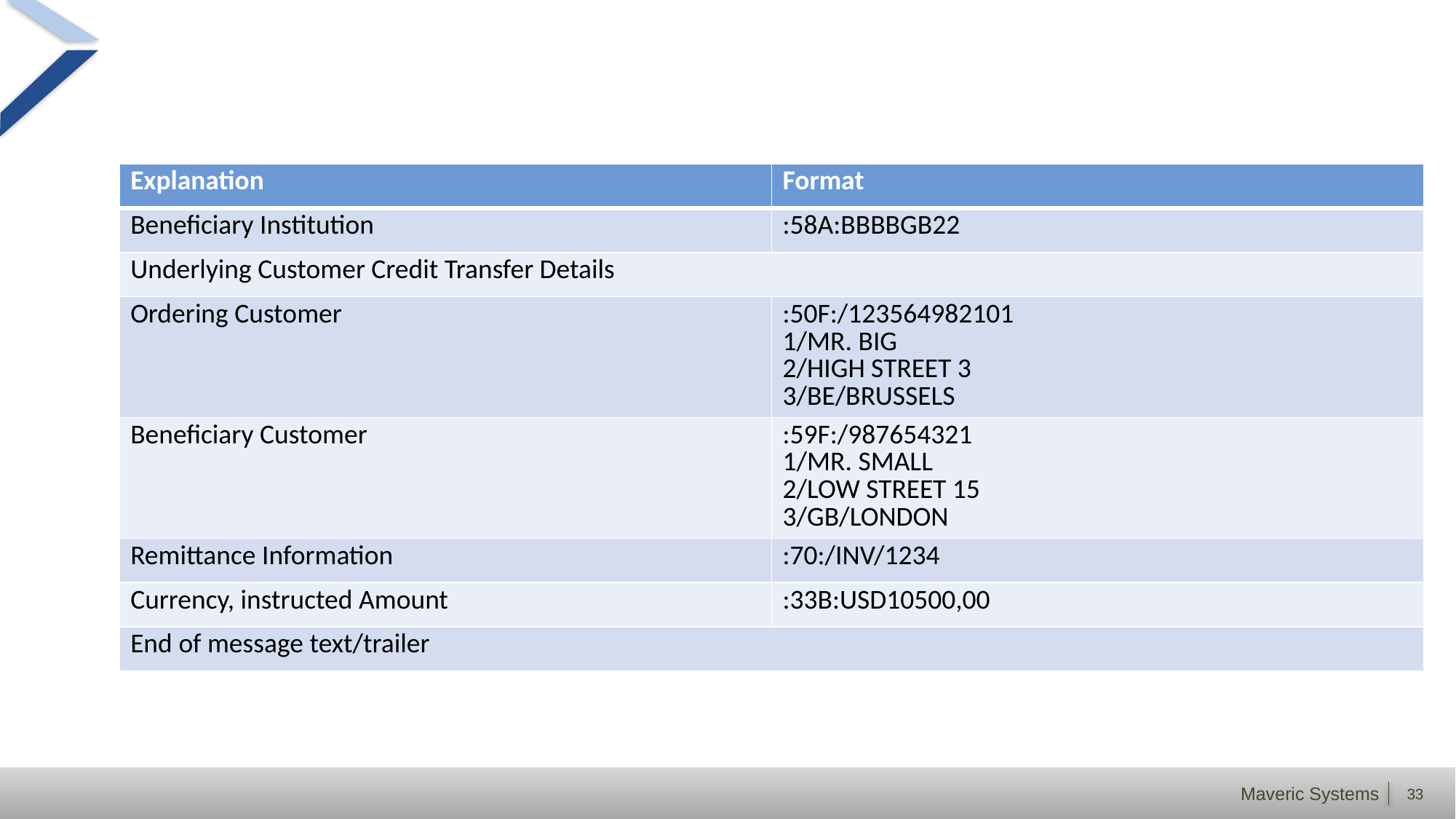

#
| Explanation | Format |
| --- | --- |
| Beneficiary Institution | :58A:BBBBGB22 |
| Underlying Customer Credit Transfer Details |  |
| Ordering Customer | :50F:/123564982101 1/MR. BIG 2/HIGH STREET 3 3/BE/BRUSSELS |
| Beneficiary Customer | :59F:/987654321 1/MR. SMALL 2/LOW STREET 15 3/GB/LONDON |
| Remittance Information | :70:/INV/1234 |
| Currency, instructed Amount | :33B:USD10500,00 |
| End of message text/trailer |  |